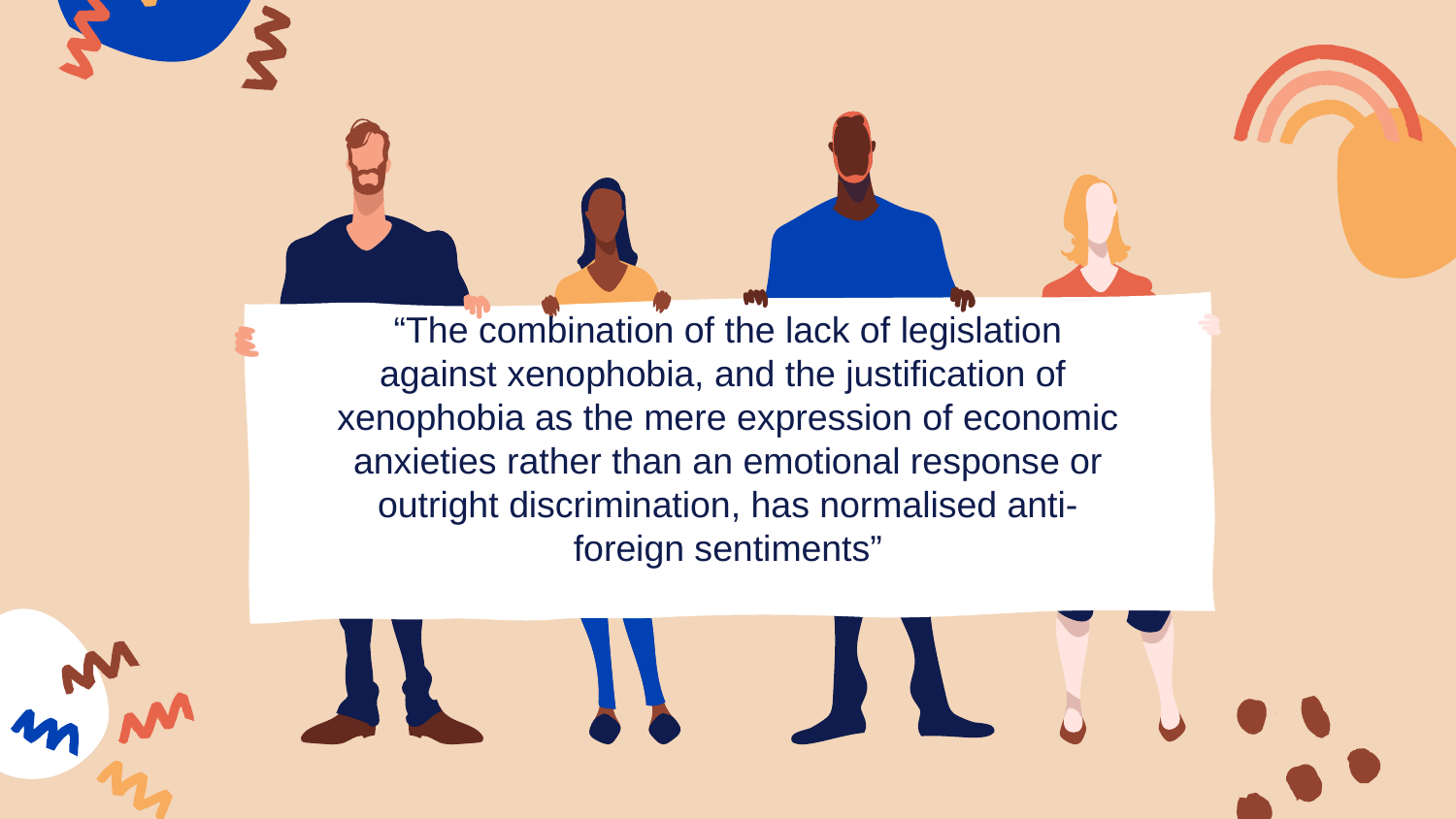

“The combination of the lack of legislation against xenophobia, and the justification of  xenophobia as the mere expression of economic anxieties rather than an emotional response or outright discrimination, has normalised anti-foreign sentiments”